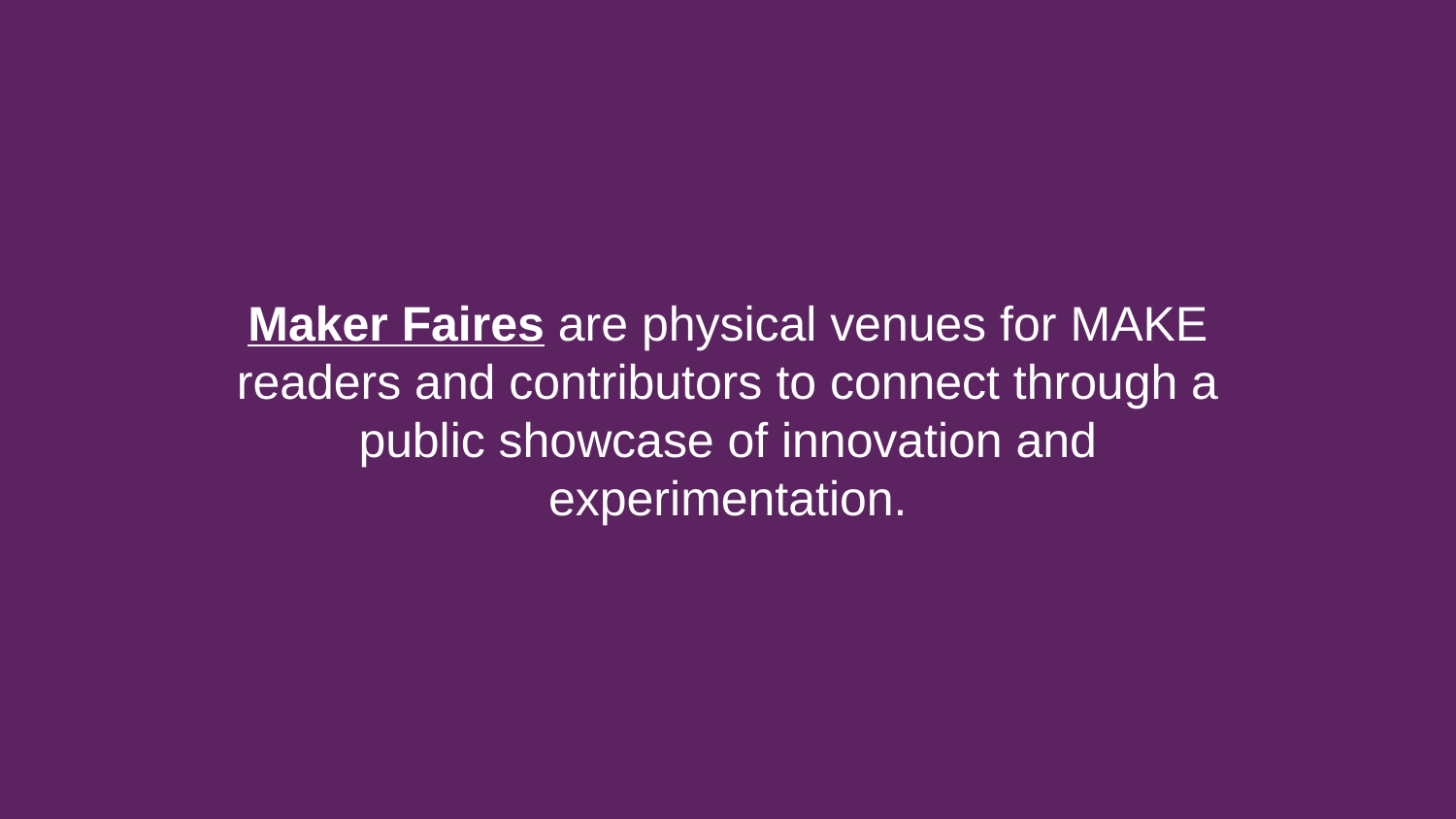

# Maker Faires are physical venues for MAKE readers and contributors to connect through a public showcase of innovation and experimentation.